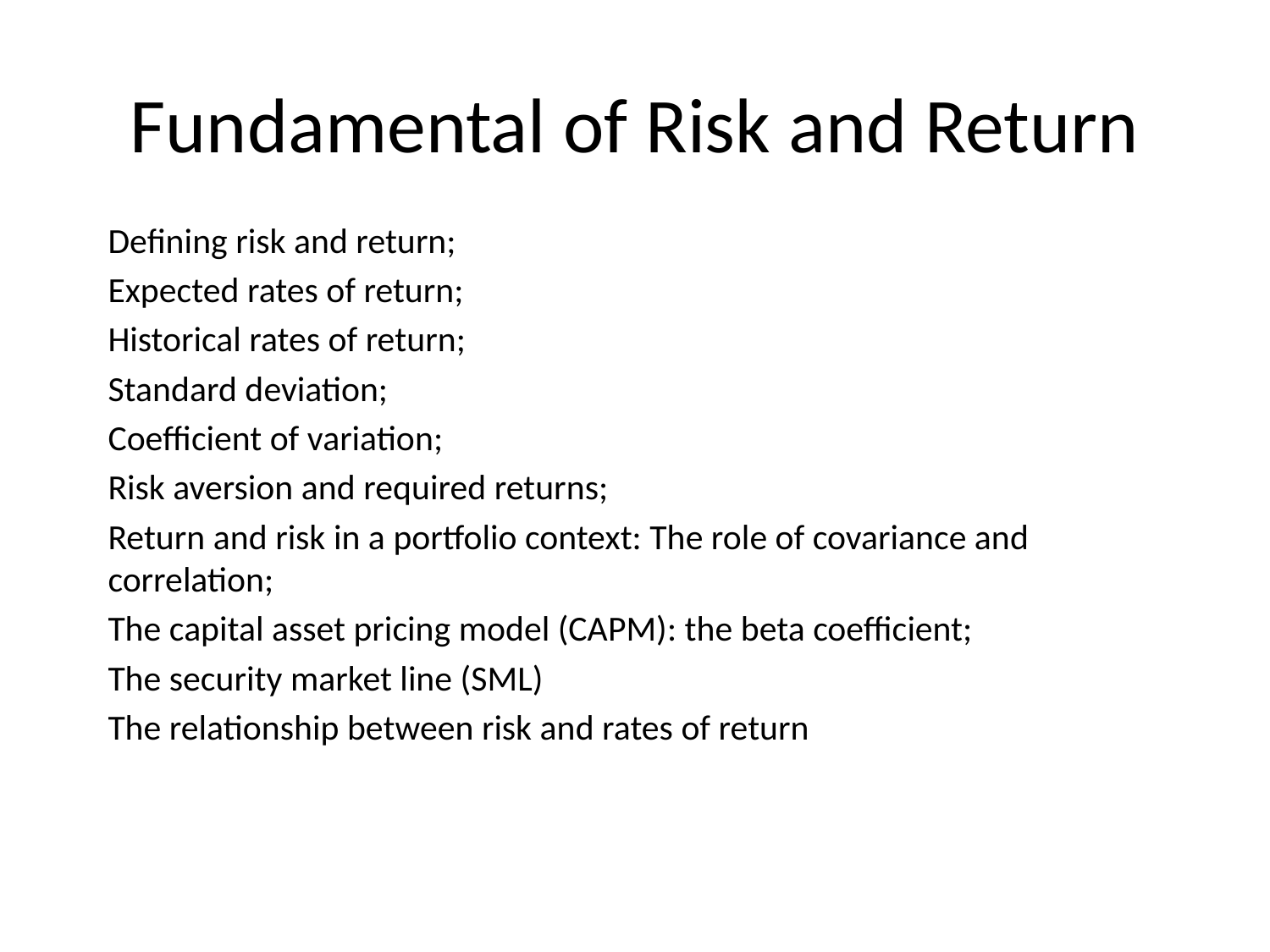

# Fundamental of Risk and Return
Defining risk and return;
Expected rates of return;
Historical rates of return;
Standard deviation;
Coefficient of variation;
Risk aversion and required returns;
Return and risk in a portfolio context: The role of covariance and correlation;
The capital asset pricing model (CAPM): the beta coefficient;
The security market line (SML)
The relationship between risk and rates of return